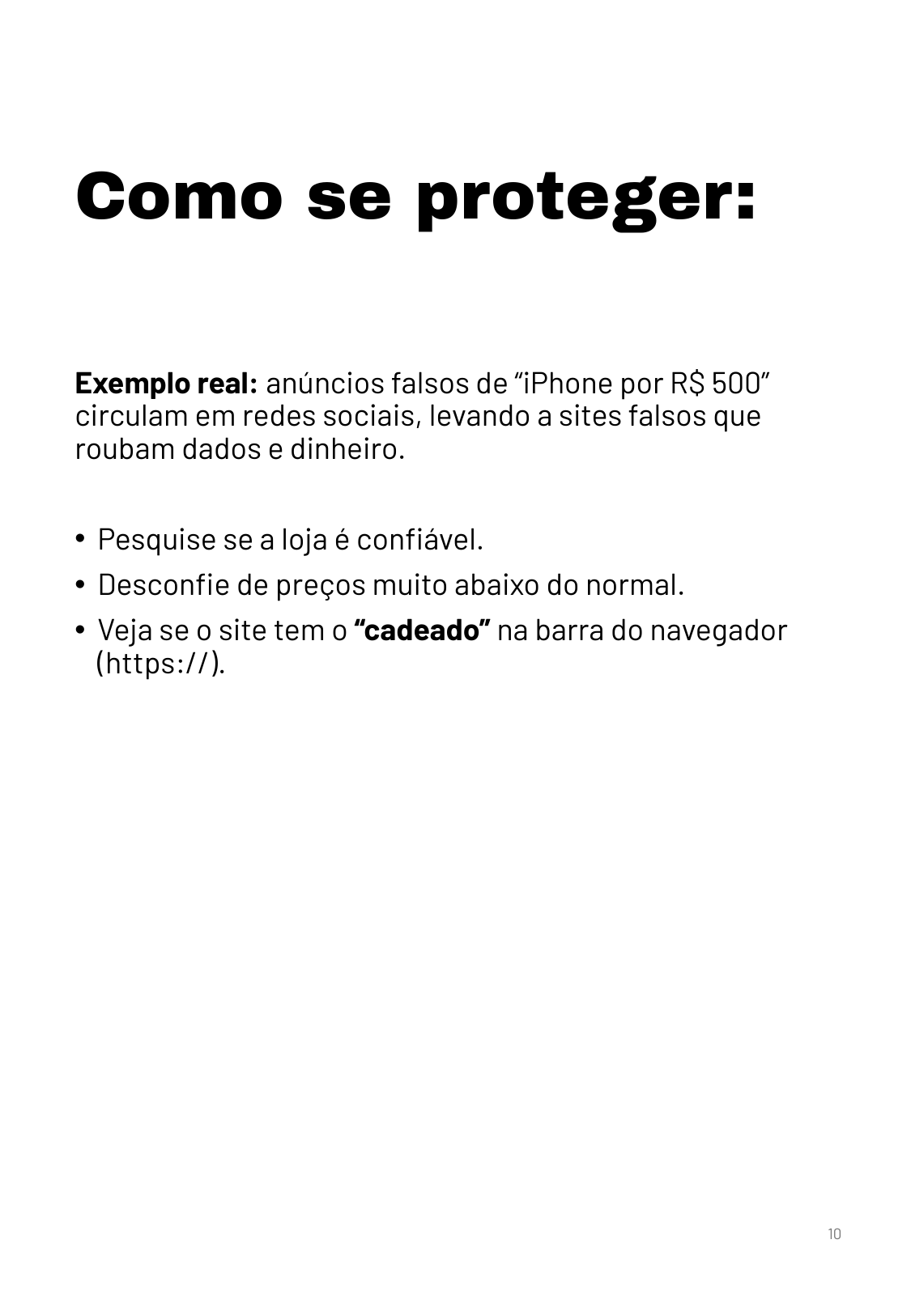

# Como se proteger:
Exemplo real: anúncios falsos de “iPhone por R$ 500” circulam em redes sociais, levando a sites falsos que roubam dados e dinheiro.

Pesquise se a loja é confiável.
Desconfie de preços muito abaixo do normal.
Veja se o site tem o “cadeado” na barra do navegador (https://).

10